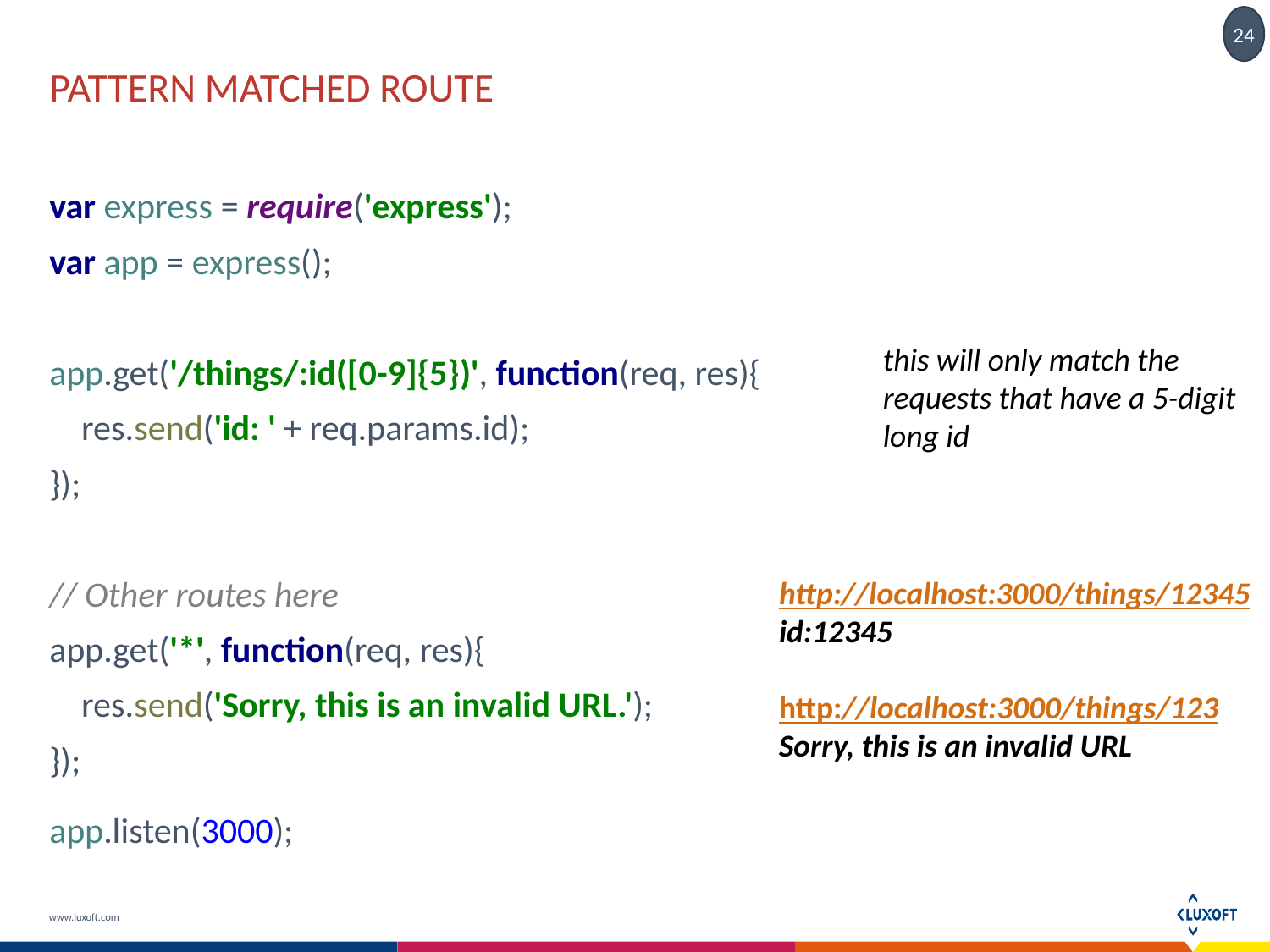

# pattern matched route
var express = require('express');
var app = express();
app.get('/things/:id([0-9]{5})', function(req, res){
    res.send('id: ' + req.params.id);
});
// Other routes here
app.get('*', function(req, res){
    res.send('Sorry, this is an invalid URL.');
});
app.listen(3000);
this will only match the requests that have a 5-digit long id
http://localhost:3000/things/12345
id:12345

http://localhost:3000/things/123
Sorry, this is an invalid URL